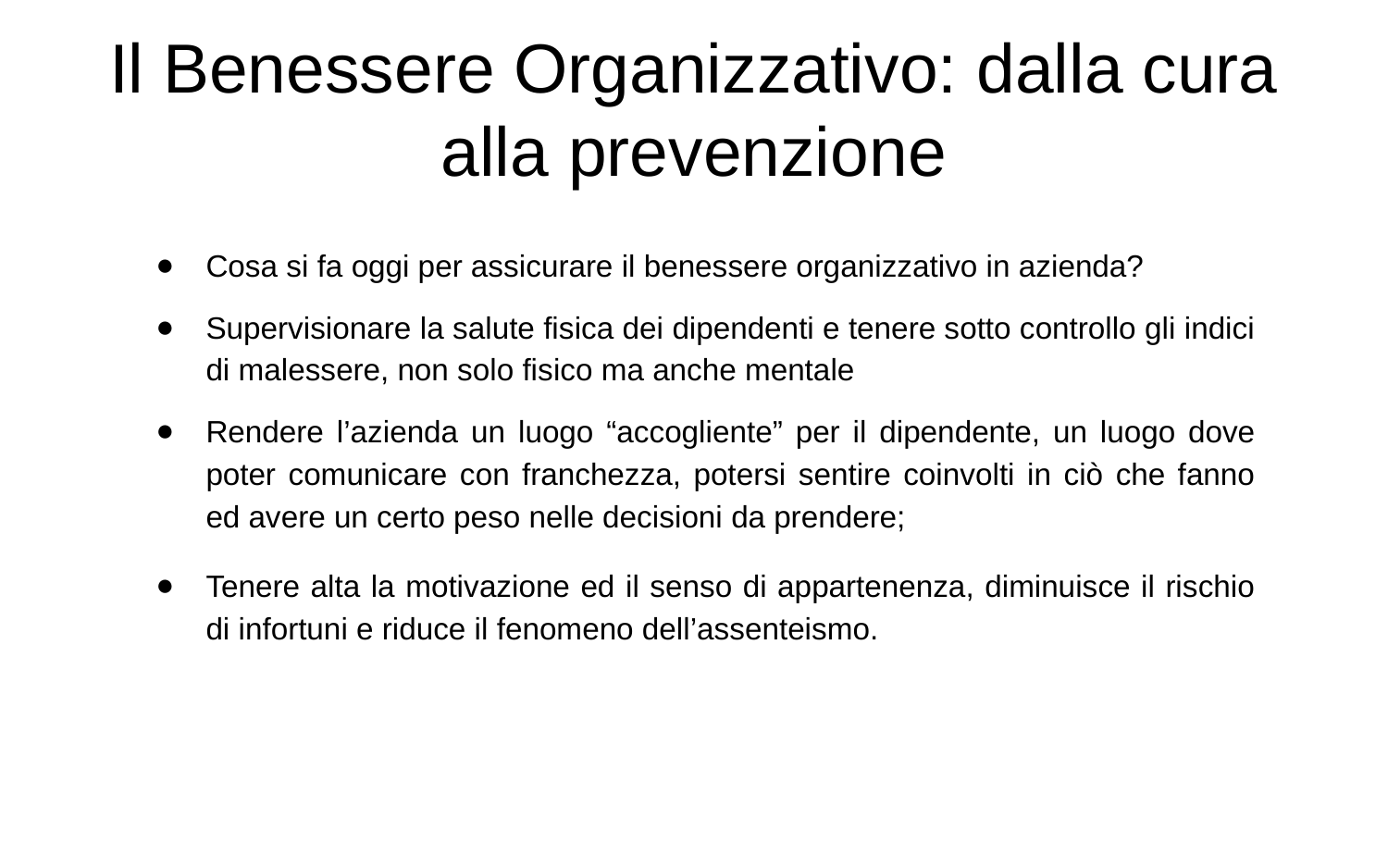

Il Benessere Organizzativo: dalla cura alla prevenzione
Cosa si fa oggi per assicurare il benessere organizzativo in azienda?
Supervisionare la salute fisica dei dipendenti e tenere sotto controllo gli indici di malessere, non solo fisico ma anche mentale
Rendere l’azienda un luogo “accogliente” per il dipendente, un luogo dove poter comunicare con franchezza, potersi sentire coinvolti in ciò che fanno ed avere un certo peso nelle decisioni da prendere;
Tenere alta la motivazione ed il senso di appartenenza, diminuisce il rischio di infortuni e riduce il fenomeno dell’assenteismo.